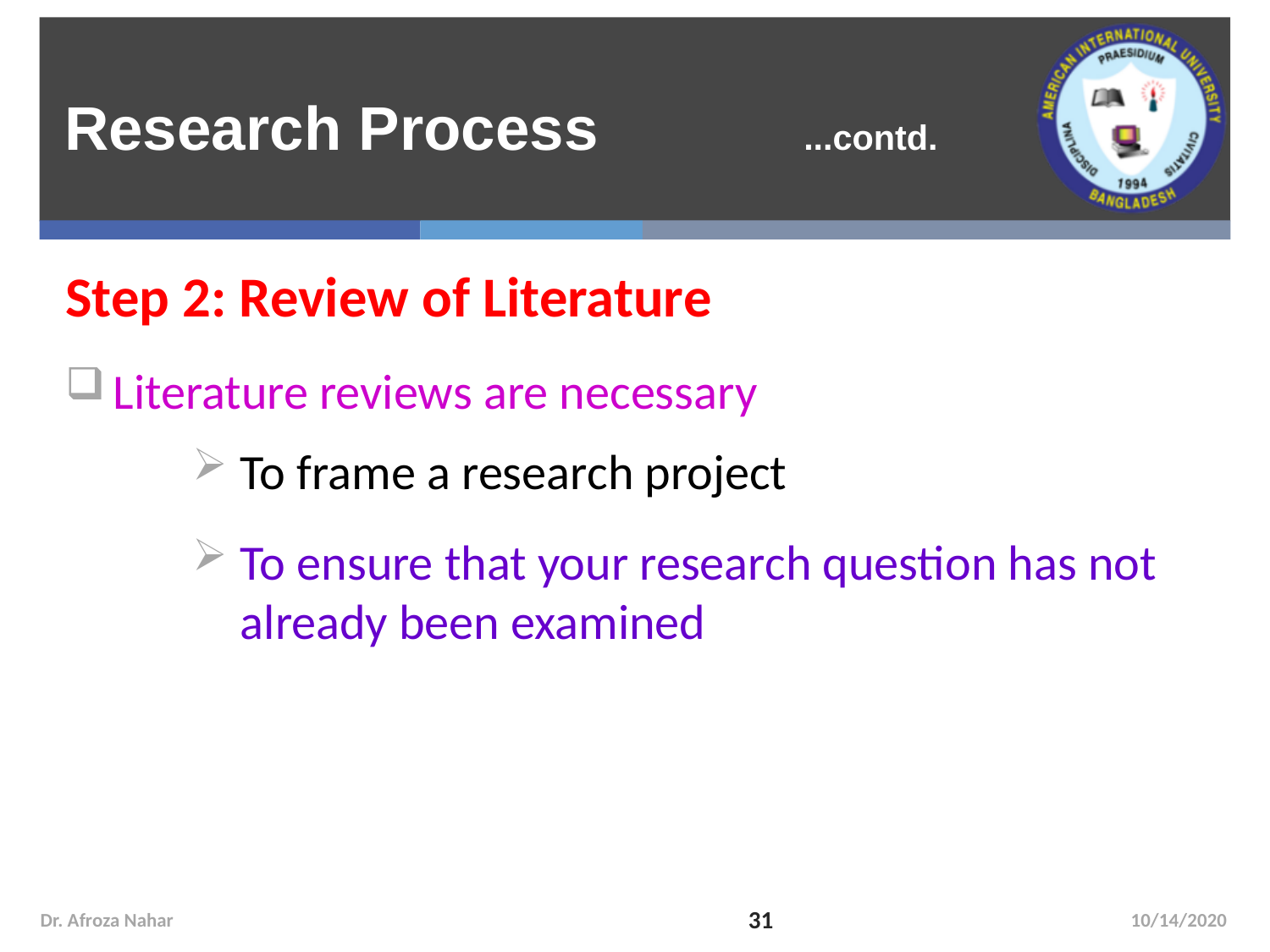

# Research Process         		           ...contd.
Step 2: Review of Literature
Literature reviews are necessary
To frame a research project
To ensure that your research question has not already been examined

Dr. Afroza Nahar
31
10/14/2020